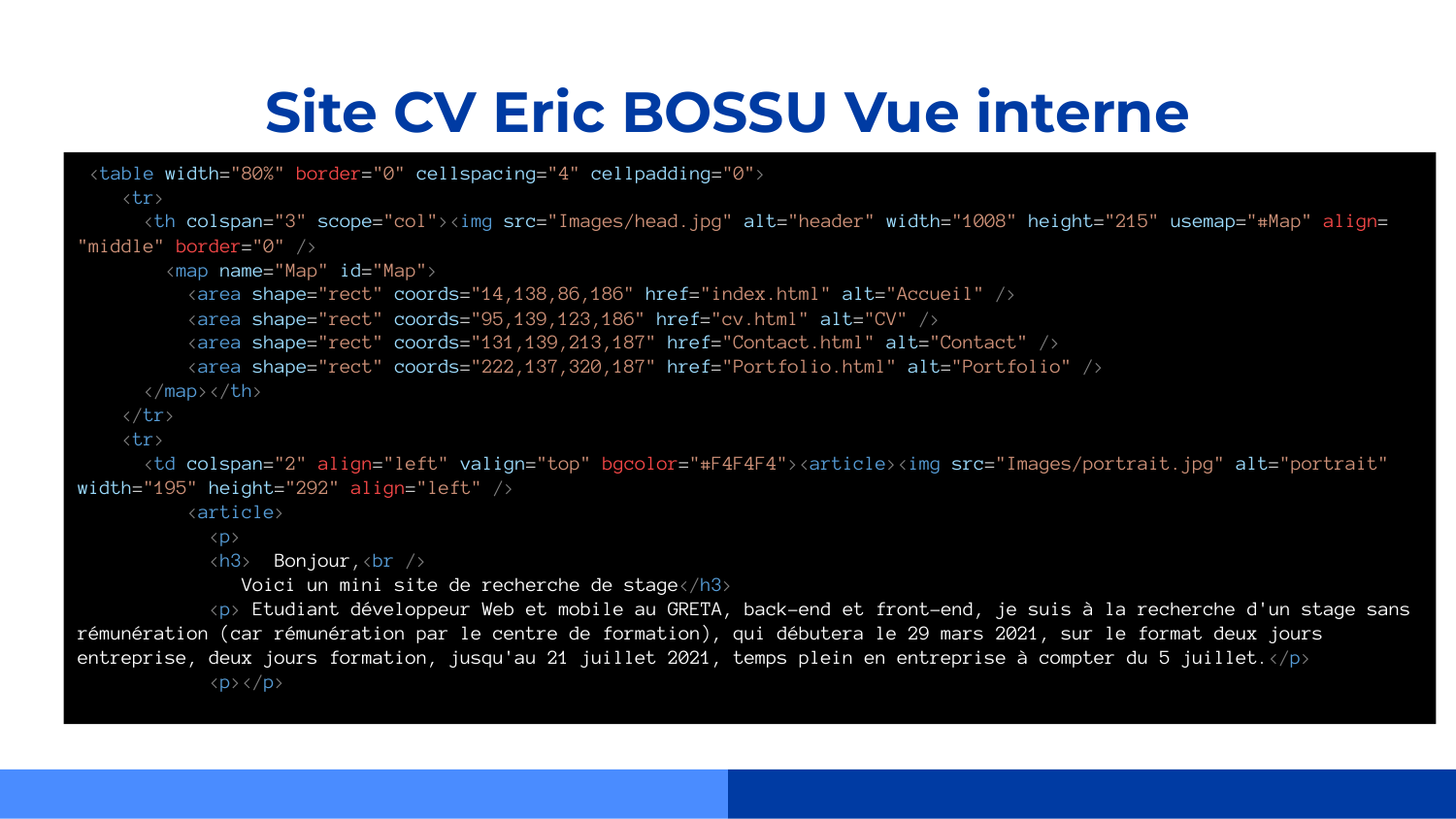

# Site CV Eric BOSSU Vue interne
 <table width="80%" border="0" cellspacing="4" cellpadding="0">
    <tr>
      <th colspan="3" scope="col"><img src="Images/head.jpg" alt="header" width="1008" height="215" usemap="#Map" align=
"middle" border="0" />
        <map name="Map" id="Map">
          <area shape="rect" coords="14,138,86,186" href="index.html" alt="Accueil" />
          <area shape="rect" coords="95,139,123,186" href="cv.html" alt="CV" />
          <area shape="rect" coords="131,139,213,187" href="Contact.html" alt="Contact" />
          <area shape="rect" coords="222,137,320,187" href="Portfolio.html" alt="Portfolio" />
      </map></th>
    </tr>
    <tr>
      <td colspan="2" align="left" valign="top" bgcolor="#F4F4F4"><article><img src="Images/portrait.jpg" alt="portrait"
width="195" height="292" align="left" />
          <article>
            <p>
            <h3>  Bonjour,<br />
               Voici un mini site de recherche de stage</h3>
            <p> Etudiant développeur Web et mobile au GRETA, back-end et front-end, je suis à la recherche d'un stage sans
rémunération (car rémunération par le centre de formation), qui débutera le 29 mars 2021, sur le format deux jours
entreprise, deux jours formation, jusqu'au 21 juillet 2021, temps plein en entreprise à compter du 5 juillet.</p>
            <p></p>